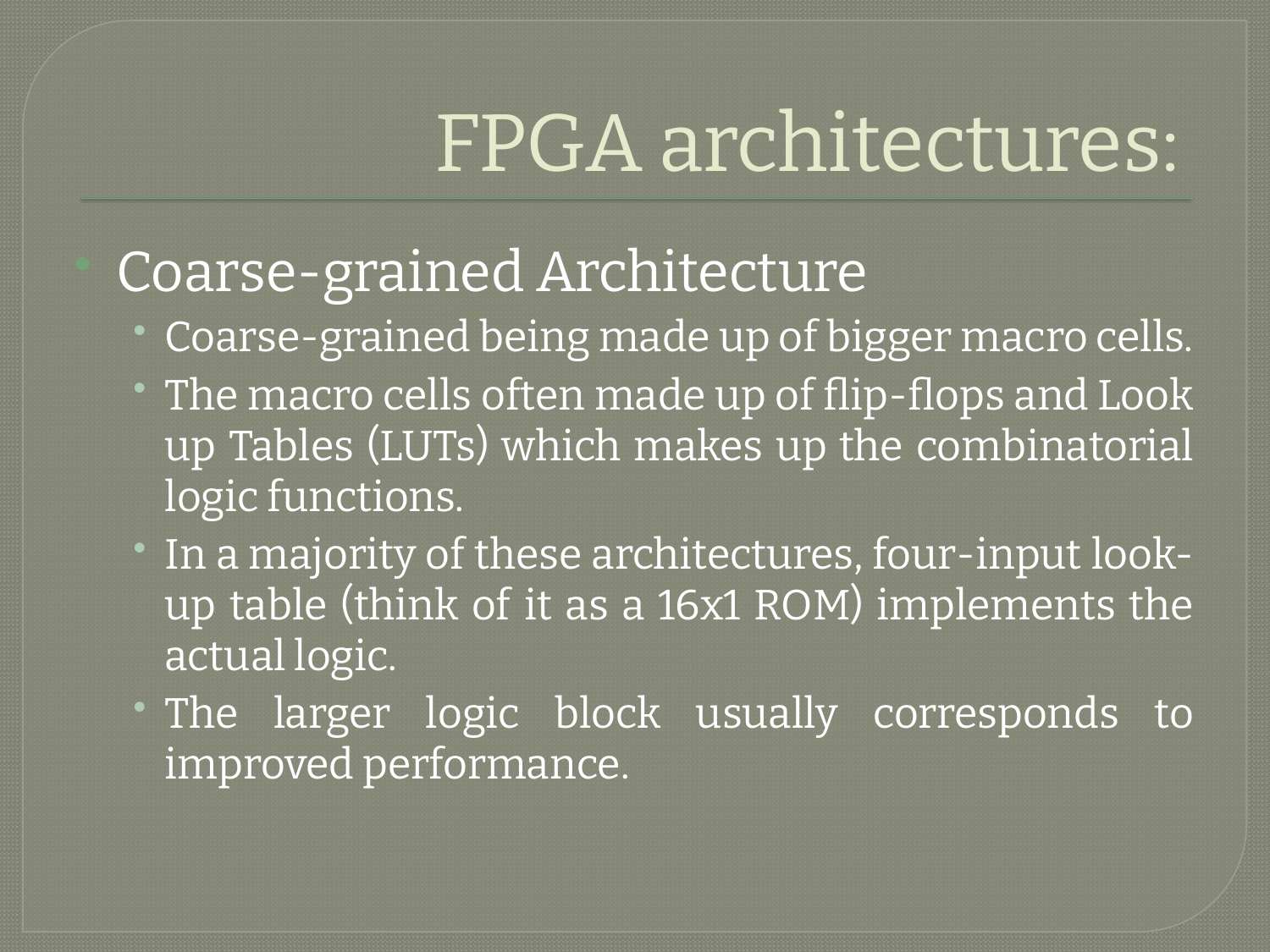

# FPGA architectures:
Coarse-grained Architecture
Coarse-grained being made up of bigger macro cells.
The macro cells often made up of flip-flops and Look up Tables (LUTs) which makes up the combinatorial logic functions.
In a majority of these architectures, four-input look-up table (think of it as a 16x1 ROM) implements the actual logic.
The larger logic block usually corresponds to improved performance.